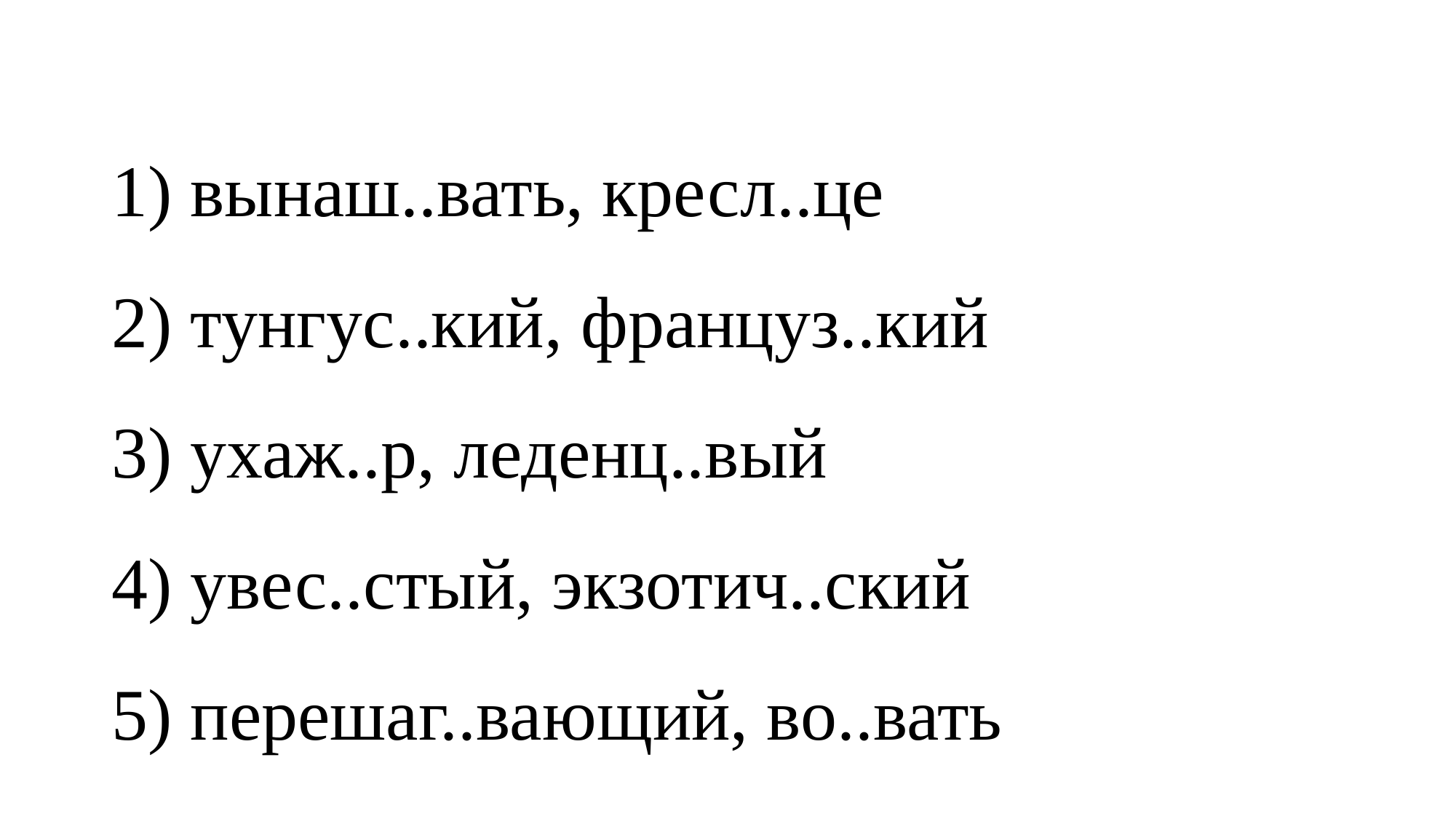

1) вынаш..вать, кресл..це
2) тунгус..кий, француз..кий
3) ухаж..р, леденц..вый
4) увес..стый, экзотич..ский
5) перешаг..вающий, во..вать